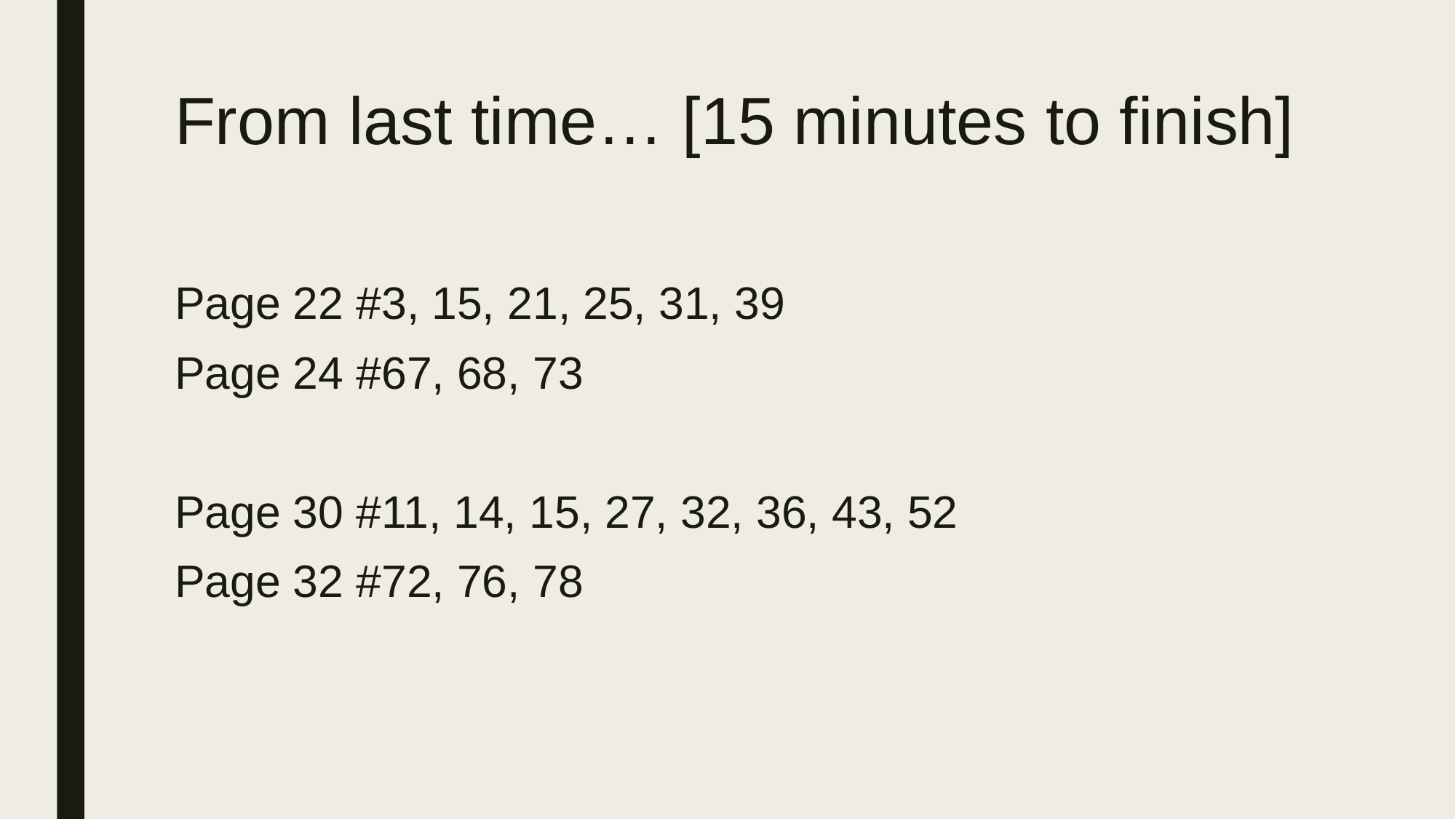

# From last time… [15 minutes to finish]
Page 22 #3, 15, 21, 25, 31, 39
Page 24 #67, 68, 73

Page 30 #11, 14, 15, 27, 32, 36, 43, 52
Page 32 #72, 76, 78